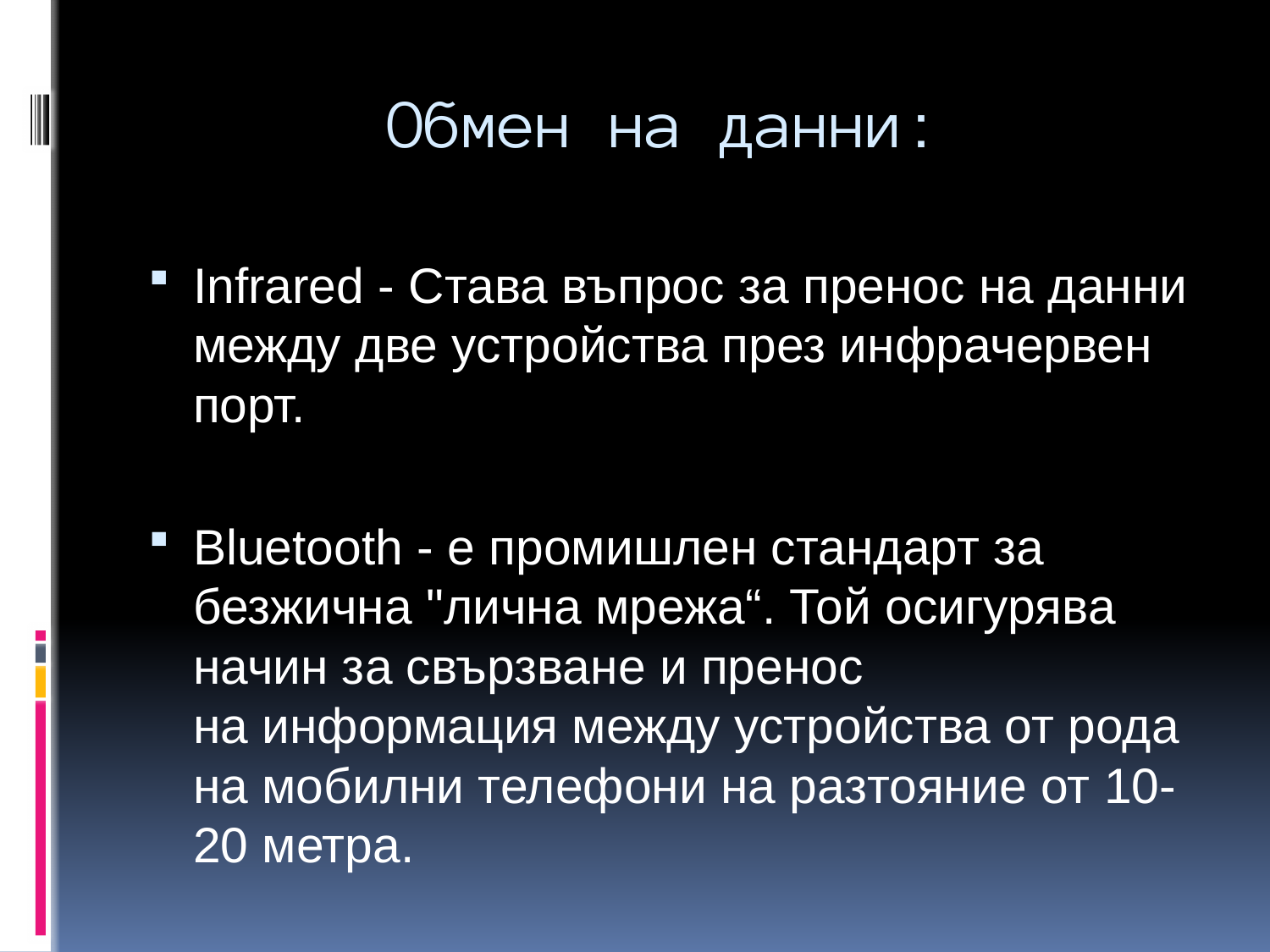

# Обмен на данни:
Infrared - Става въпрос за пренос на данни между две устройства през инфрачервен порт.

Bluetooth - е промишлен стандарт за безжична "лична мрежа“. Той осигурява начин за свързване и пренос на информация между устройства от рода на мобилни телефони на разтояние от 10-20 метра.